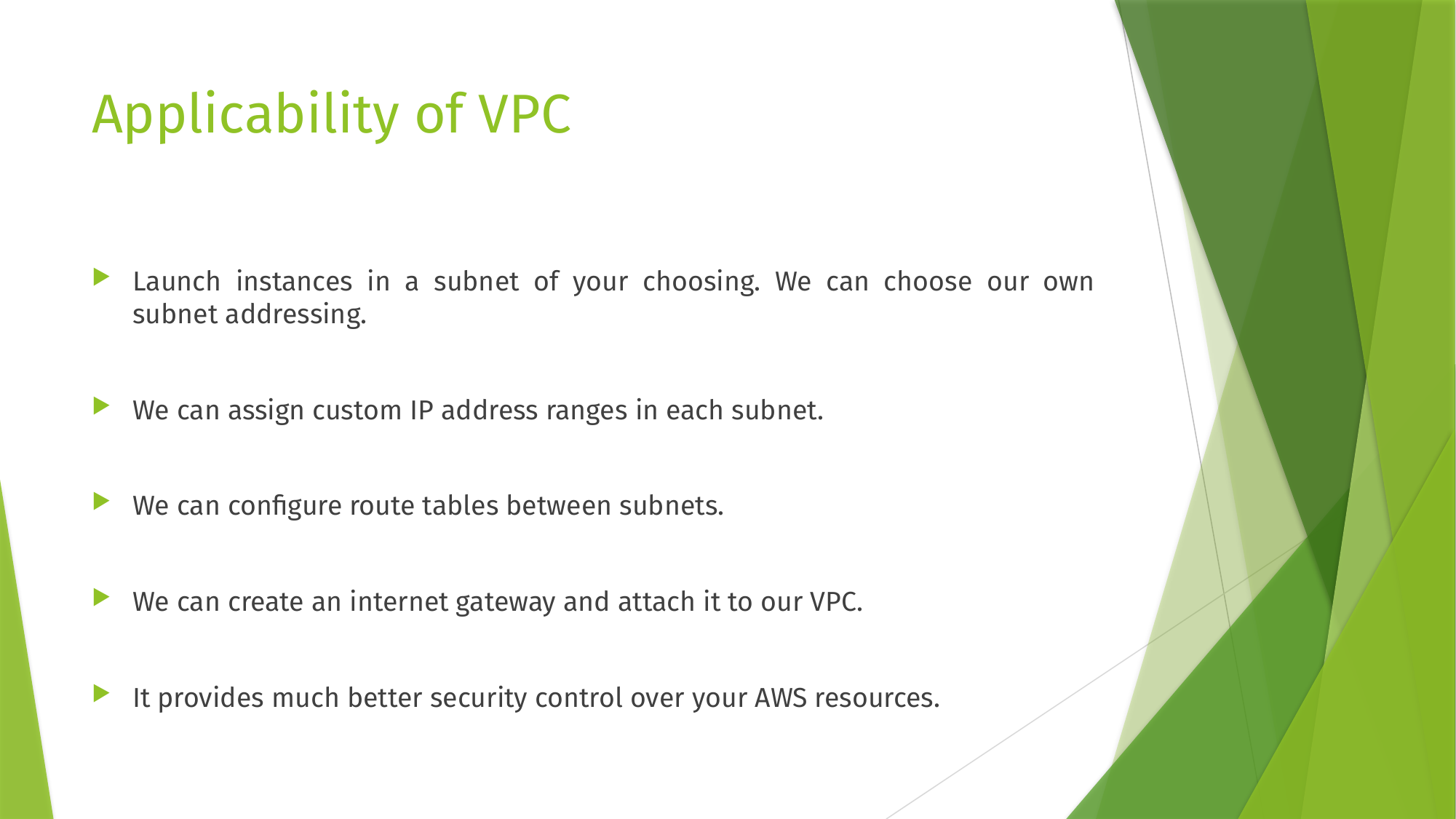

# Applicability of VPC
Launch instances in a subnet of your choosing. We can choose our own subnet addressing.

We can assign custom IP address ranges in each subnet.

We can configure route tables between subnets.

We can create an internet gateway and attach it to our VPC.

It provides much better security control over your AWS resources.